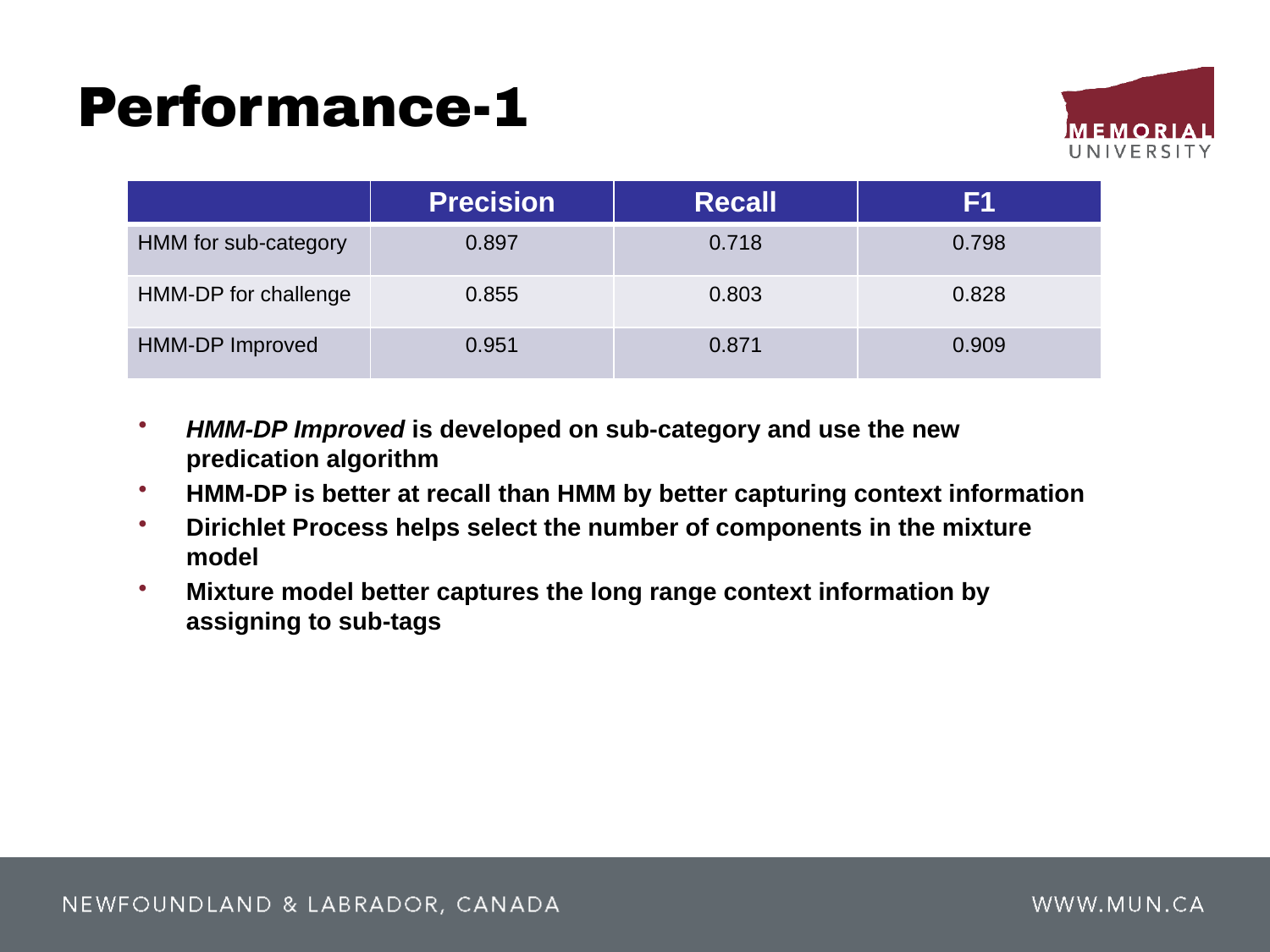

# Performance-1
|  | Precision | Recall | F1 |
| --- | --- | --- | --- |
| HMM for sub-category | 0.897 | 0.718 | 0.798 |
| HMM-DP for challenge | 0.855 | 0.803 | 0.828 |
| HMM-DP Improved | 0.951 | 0.871 | 0.909 |
HMM-DP Improved is developed on sub-category and use the new predication algorithm
HMM-DP is better at recall than HMM by better capturing context information
Dirichlet Process helps select the number of components in the mixture model
Mixture model better captures the long range context information by assigning to sub-tags